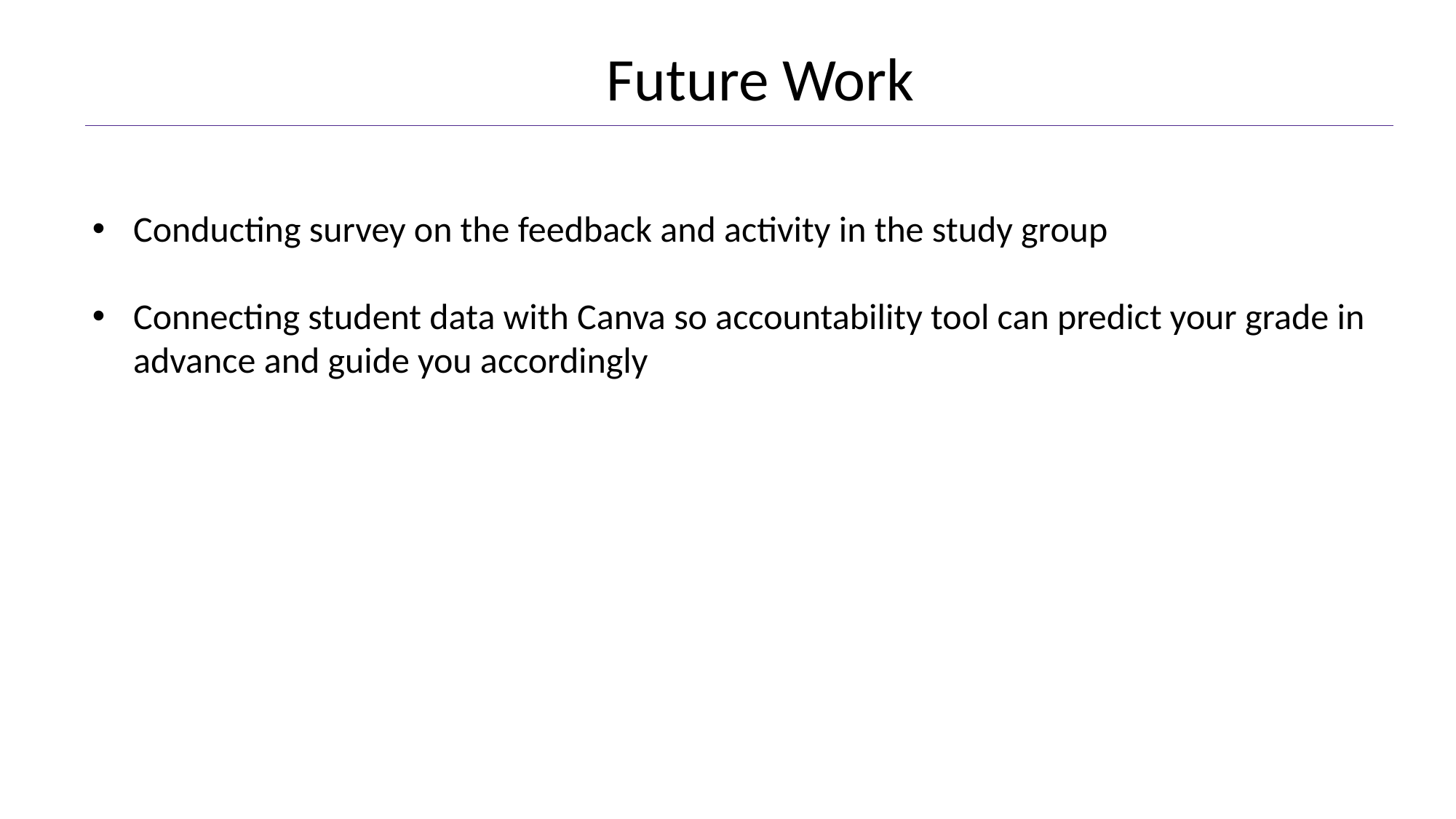

Dashboard
Future Work

Conducting survey on the feedback and activity in the study group

Connecting student data with Canva so accountability tool can predict your grade in advance and guide you accordingly